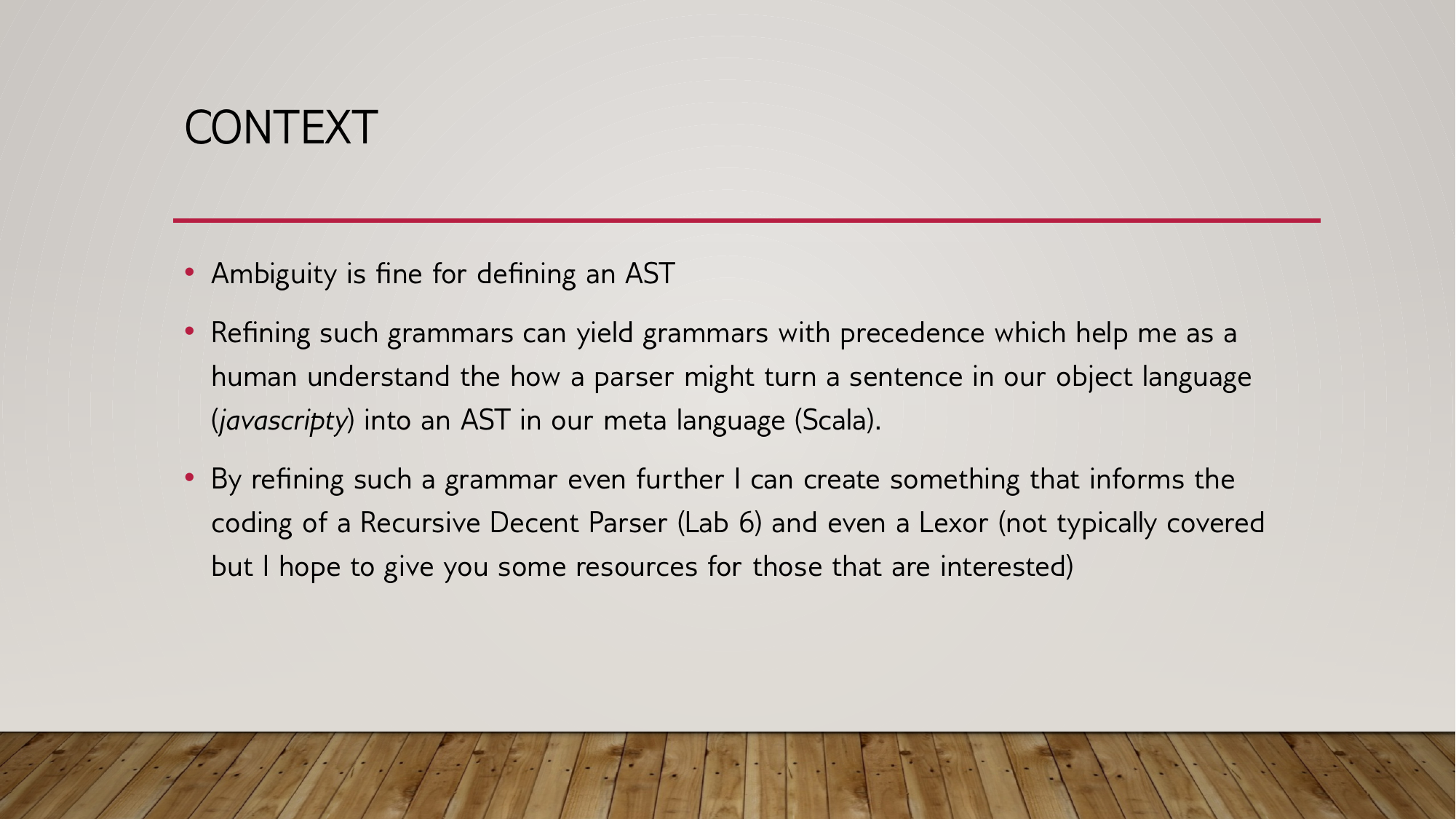

# Context
Ambiguity is fine for defining an AST
Refining such grammars can yield grammars with precedence which help me as a human understand the how a parser might turn a sentence in our object language (javascripty) into an AST in our meta language (Scala).
By refining such a grammar even further I can create something that informs the coding of a Recursive Decent Parser (Lab 6) and even a Lexor (not typically covered but I hope to give you some resources for those that are interested)